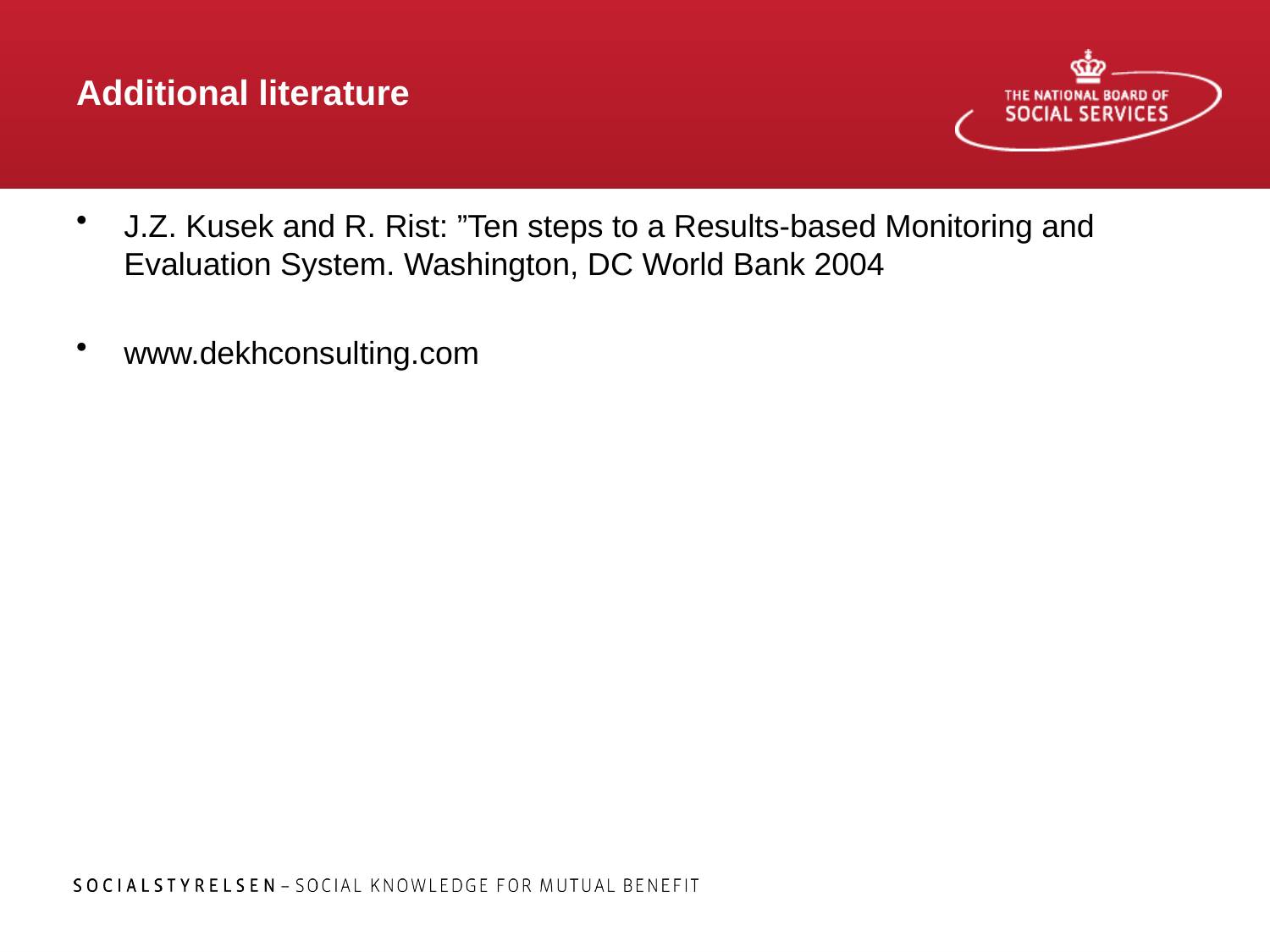

# Additional literature
J.Z. Kusek and R. Rist: ”Ten steps to a Results-based Monitoring and Evaluation System. Washington, DC World Bank 2004

www.dekhconsulting.com